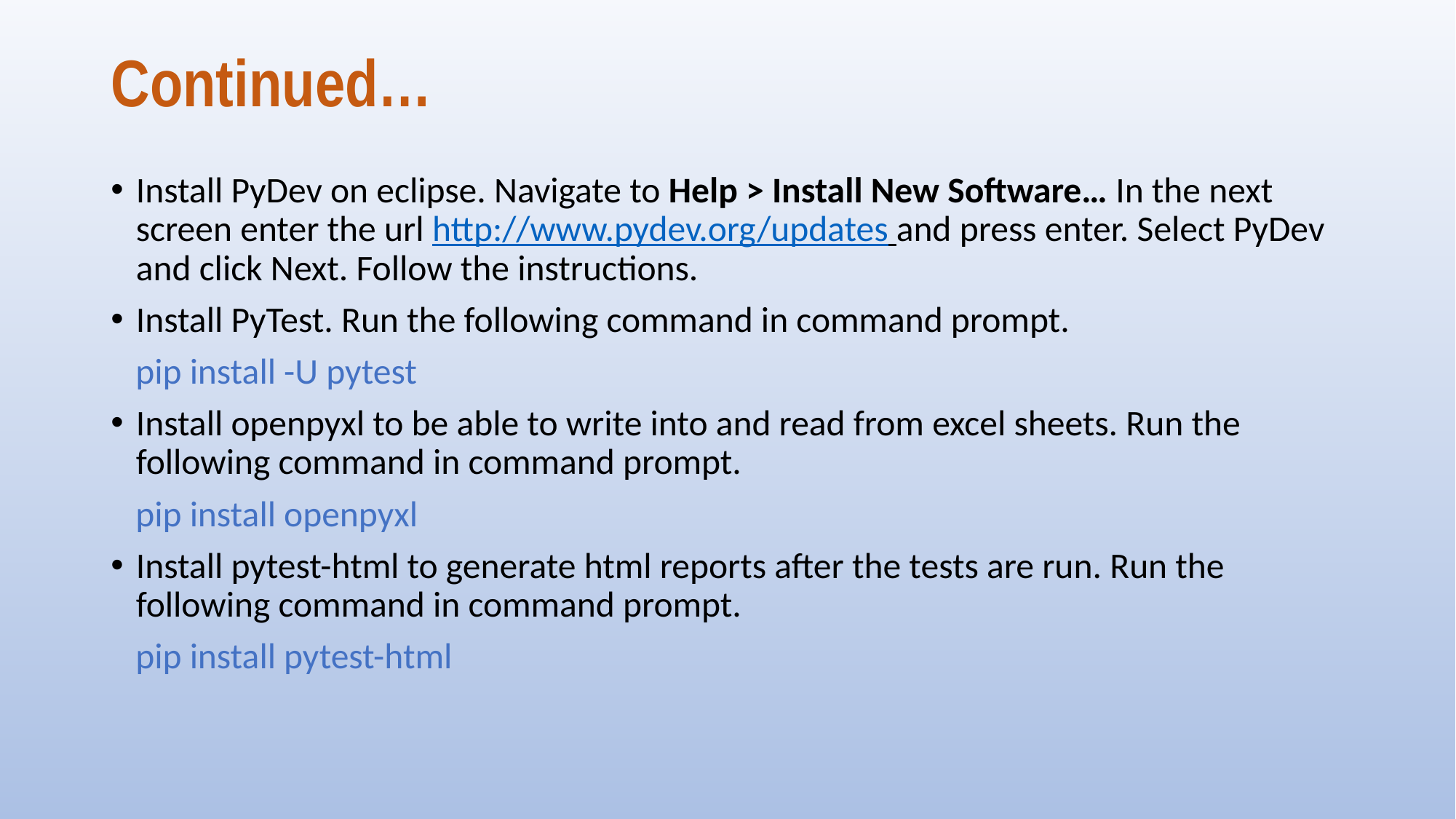

# Continued…
Install PyDev on eclipse. Navigate to Help > Install New Software… In the next screen enter the url http://www.pydev.org/updates and press enter. Select PyDev and click Next. Follow the instructions.
Install PyTest. Run the following command in command prompt.
   pip install -U pytest
Install openpyxl to be able to write into and read from excel sheets. Run the following command in command prompt.
   pip install openpyxl
Install pytest-html to generate html reports after the tests are run. Run the following command in command prompt.
   pip install pytest-html